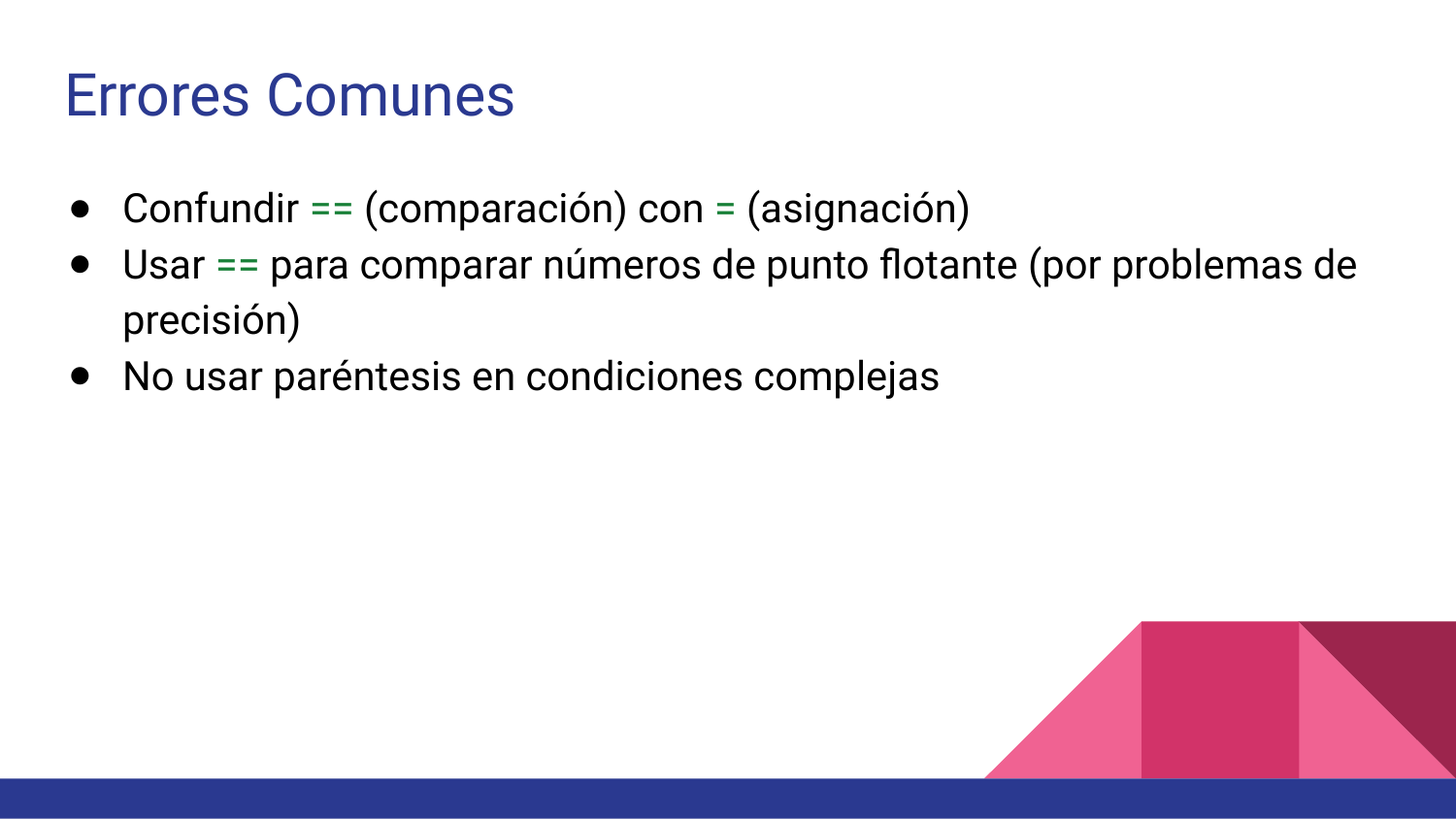

# Errores Comunes
Confundir == (comparación) con = (asignación)
Usar == para comparar números de punto flotante (por problemas de precisión)
No usar paréntesis en condiciones complejas